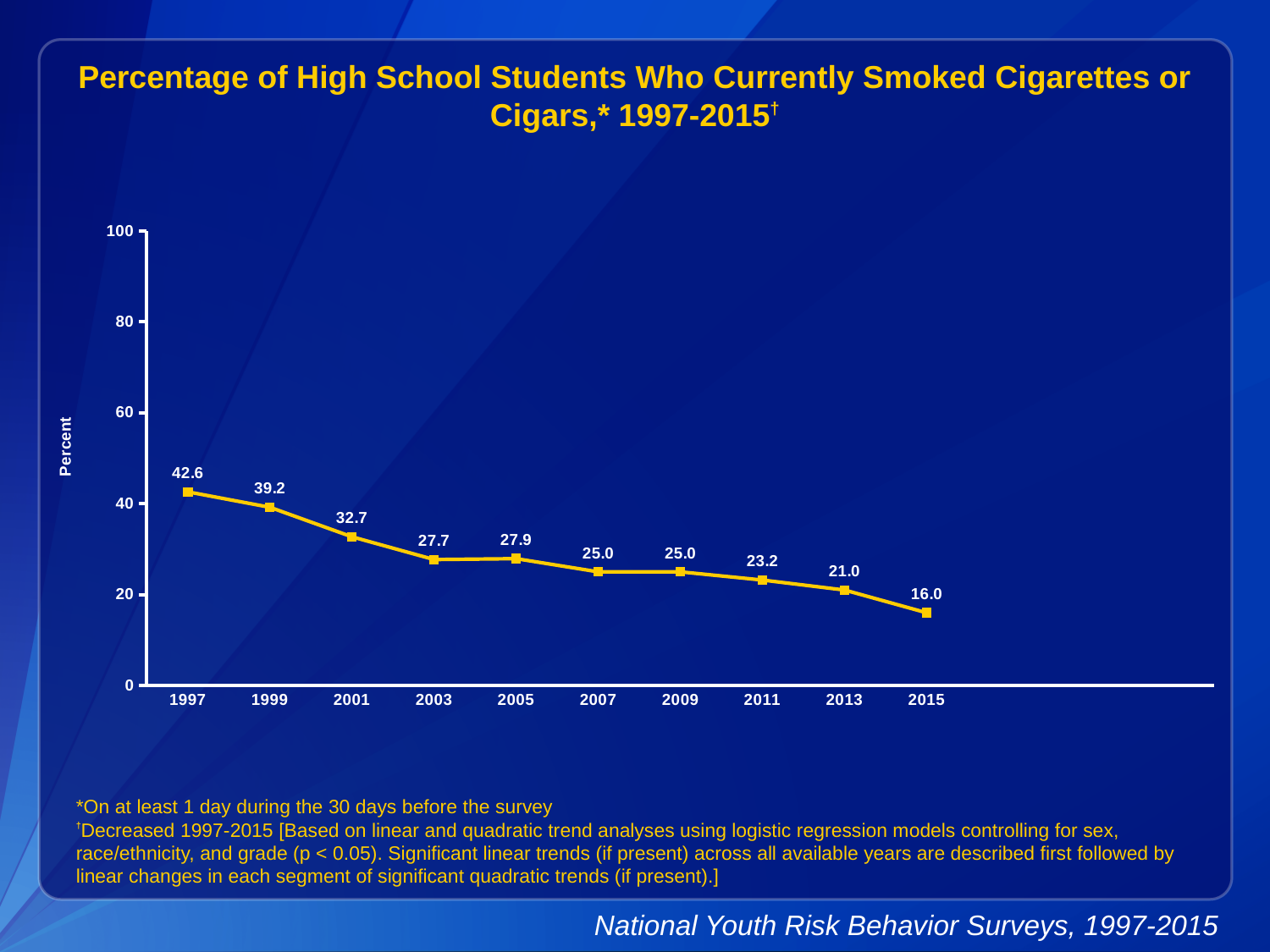

Percentage of High School Students Who Currently Smoked Cigarettes or Cigars,* 1997-2015†

### Chart

| Category | Series 1 |
|---|---|
| 1997 | 42.6 |
| 1999 | 39.2 |
| 2001 | 32.7 |
| 2003 | 27.7 |
| 2005 | 27.9 |
| 2007 | 25.0 |
| 2009 | 25.0 |
| 2011 | 23.2 |
| 2013 | 21.0 |
| 2015 | 16.0 |
|  | None |
|  | None |
|  | None |
*On at least 1 day during the 30 days before the survey
†Decreased 1997-2015 [Based on linear and quadratic trend analyses using logistic regression models controlling for sex, race/ethnicity, and grade (p < 0.05). Significant linear trends (if present) across all available years are described first followed by linear changes in each segment of significant quadratic trends (if present).]
National Youth Risk Behavior Surveys, 1997-2015